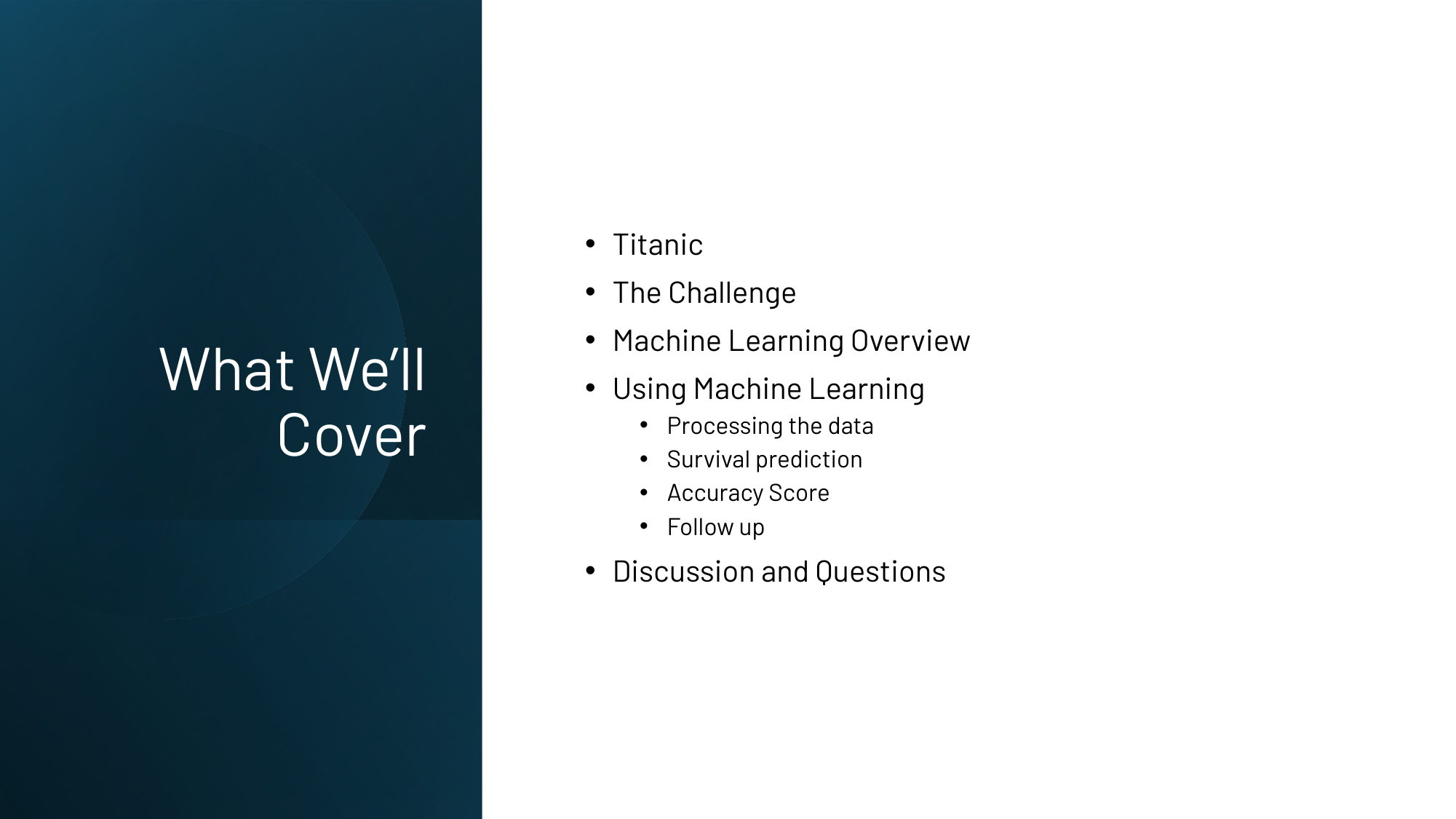

# What We’ll Cover
Titanic
The Challenge
Machine Learning Overview
Using Machine Learning
Processing the data
Survival prediction
Accuracy Score
Follow up
Discussion and Questions